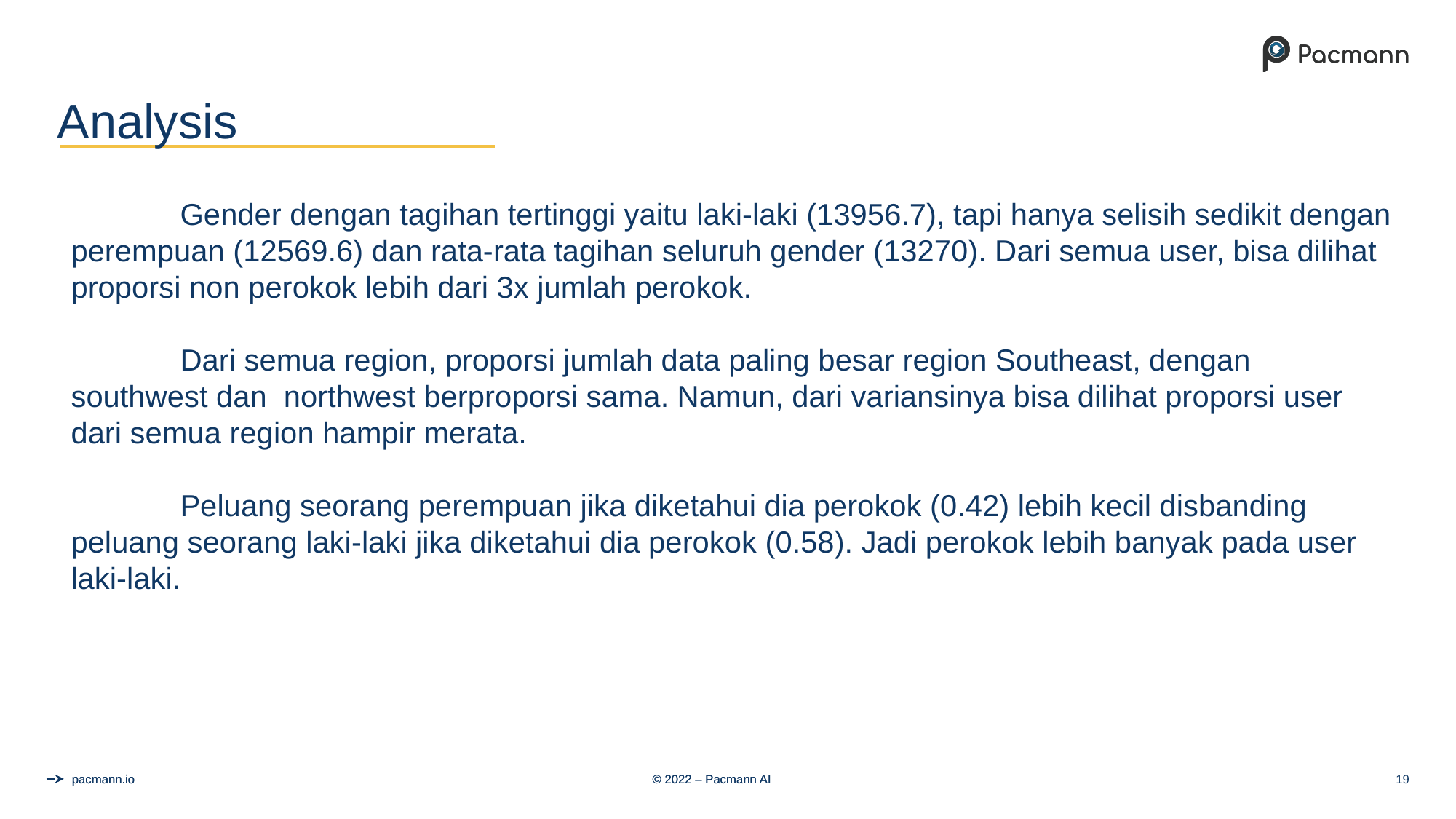

# Analysis
	Gender dengan tagihan tertinggi yaitu laki-laki (13956.7), tapi hanya selisih sedikit dengan perempuan (12569.6) dan rata-rata tagihan seluruh gender (13270). Dari semua user, bisa dilihat proporsi non perokok lebih dari 3x jumlah perokok.

	Dari semua region, proporsi jumlah data paling besar region Southeast, dengan southwest dan  northwest berproporsi sama. Namun, dari variansinya bisa dilihat proporsi user dari semua region hampir merata.

	Peluang seorang perempuan jika diketahui dia perokok (0.42) lebih kecil disbanding peluang seorang laki-laki jika diketahui dia perokok (0.58). Jadi perokok lebih banyak pada user laki-laki.